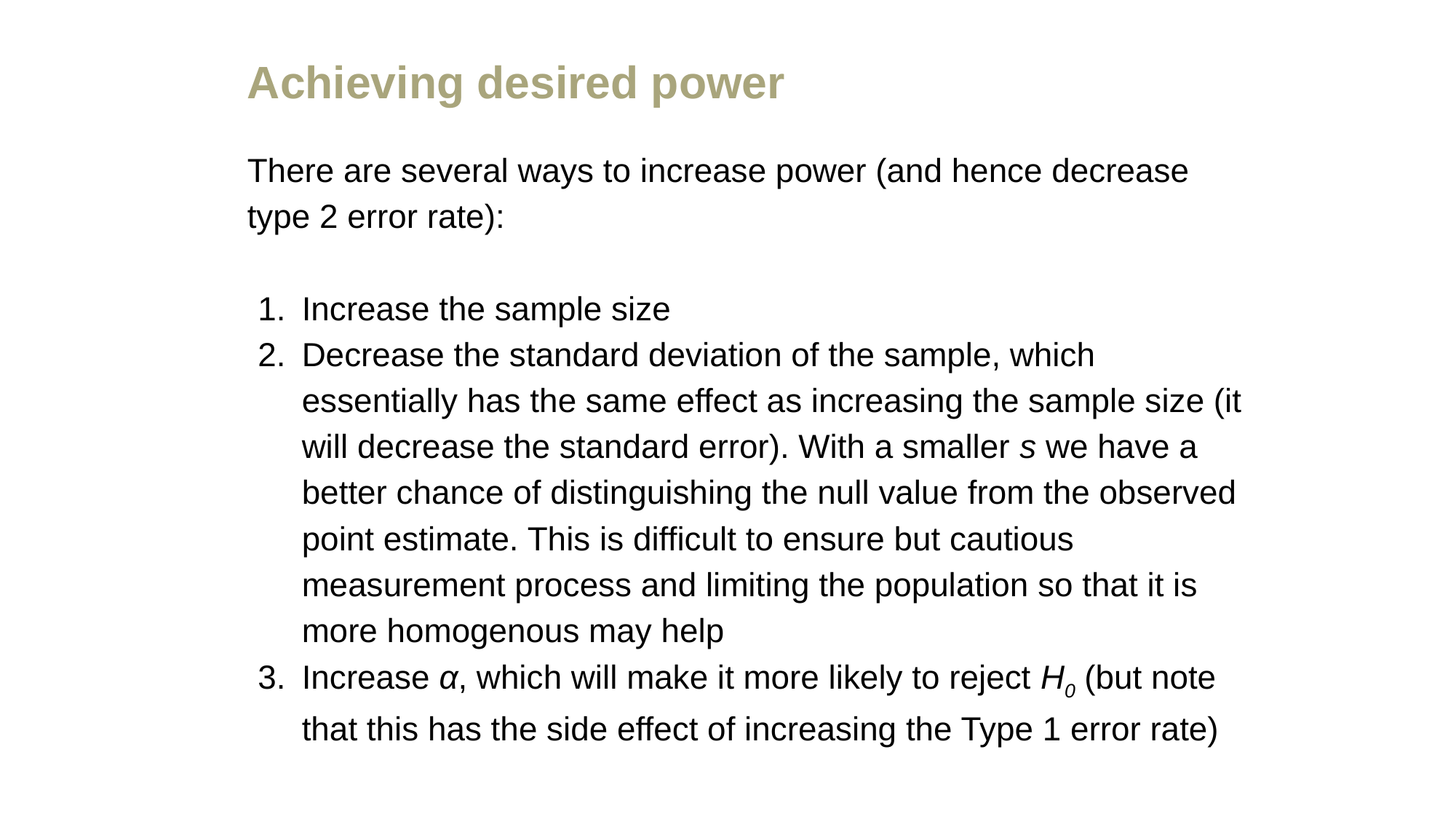

Achieving desired power
There are several ways to increase power (and hence decrease type 2 error rate):

Increase the sample size
Decrease the standard deviation of the sample, which essentially has the same effect as increasing the sample size (it will decrease the standard error). With a smaller s we have a better chance of distinguishing the null value from the observed point estimate. This is difficult to ensure but cautious measurement process and limiting the population so that it is more homogenous may help
Increase α, which will make it more likely to reject H0 (but note that this has the side effect of increasing the Type 1 error rate)